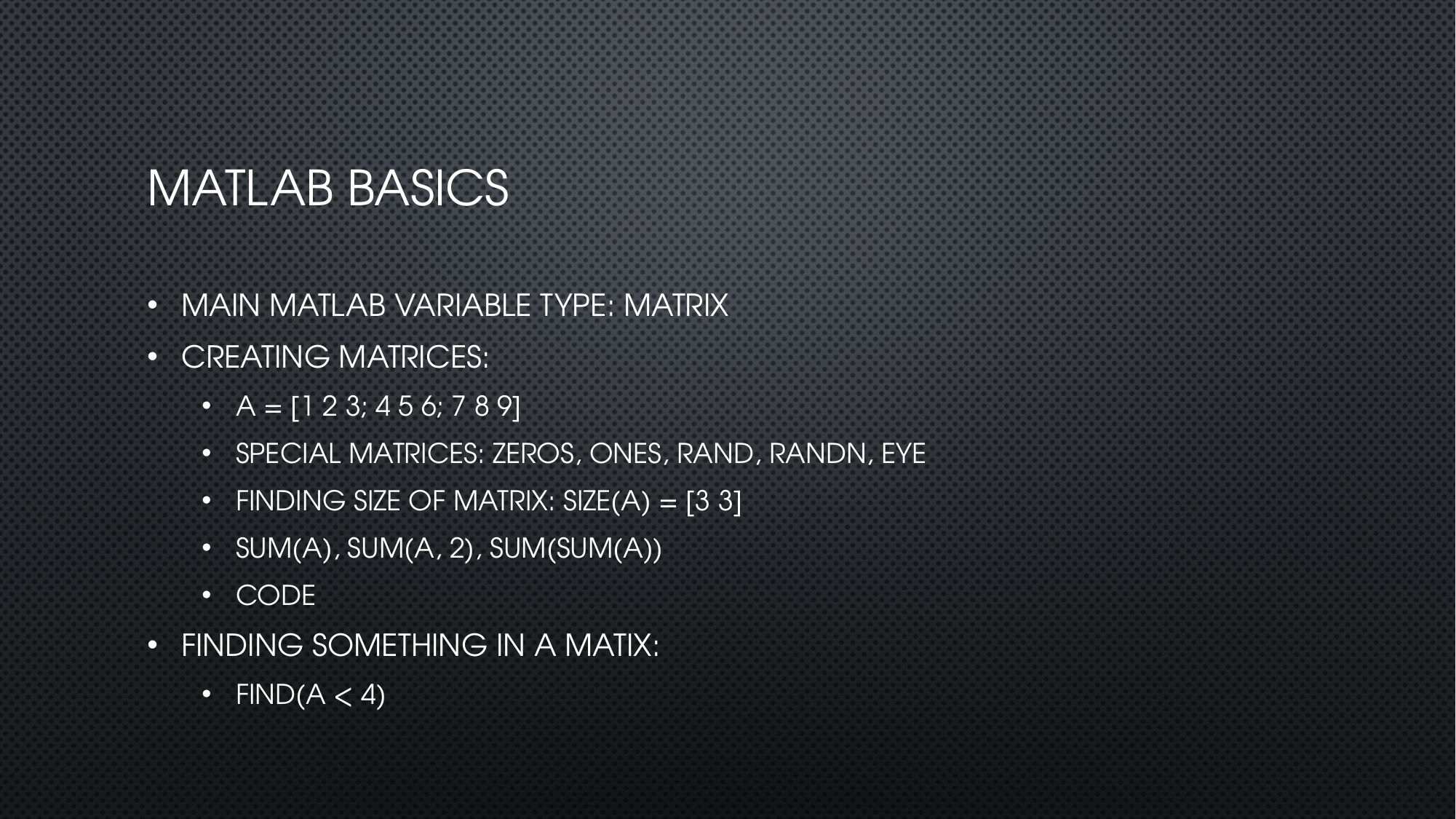

# MATLAB Basics
Main matlab variable type: Matrix
Creating matrices:
A = [1 2 3; 4 5 6; 7 8 9]
Special Matrices: zeros, ones, rand, randn, eye
Finding size of matrix: size(A) = [3 3]
Sum(A), sum(A, 2), sum(sum(A))
CODE
Finding something in a matix:
Find(A < 4)